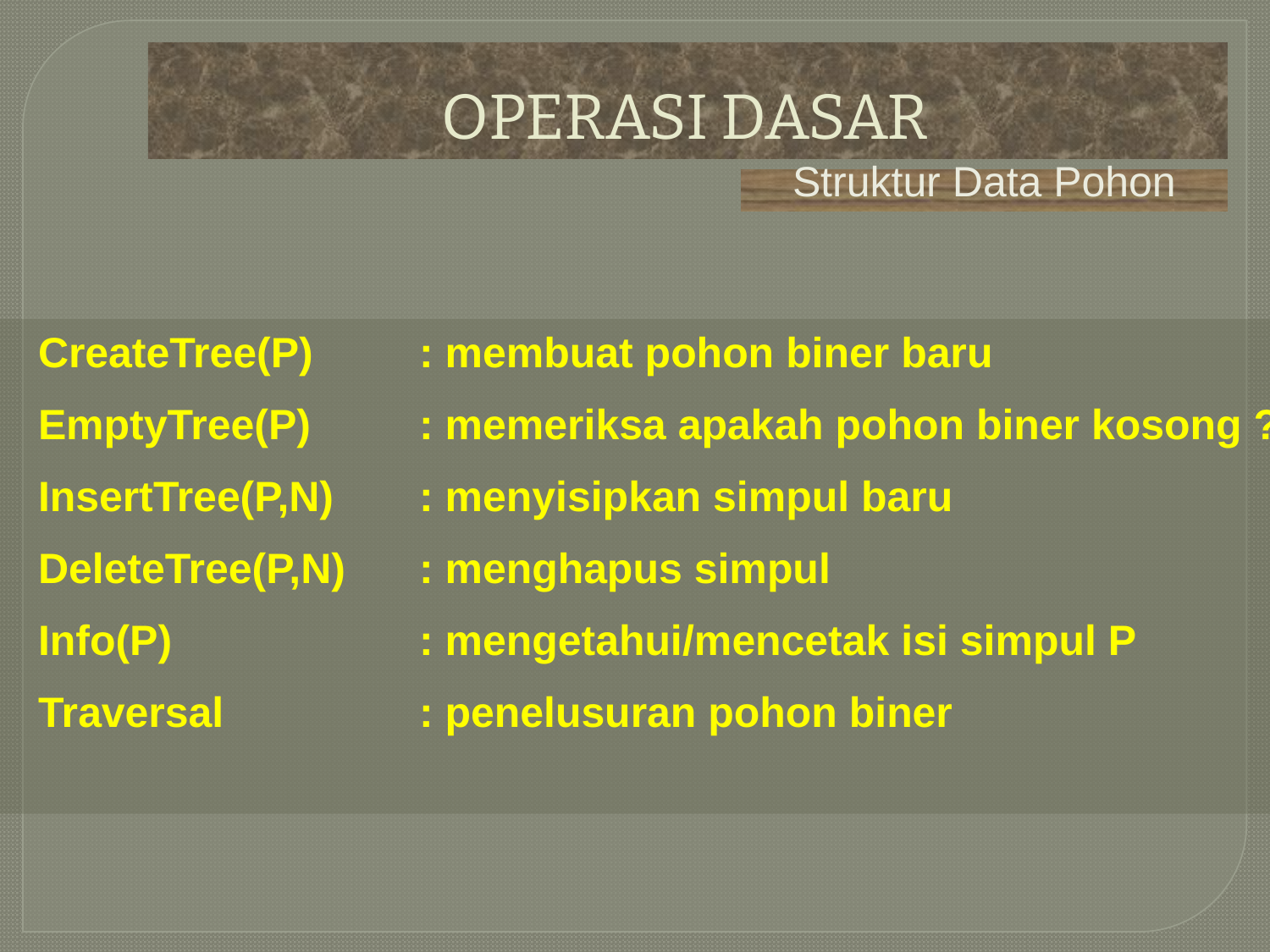

# OPERASI DASAR
Struktur Data Pohon
CreateTree(P) 	: membuat pohon biner baru
EmptyTree(P) 	: memeriksa apakah pohon biner kosong ?
InsertTree(P,N)	: menyisipkan simpul baru
DeleteTree(P,N)	: menghapus simpul
Info(P)		: mengetahui/mencetak isi simpul P
Traversal 	 	: penelusuran pohon biner